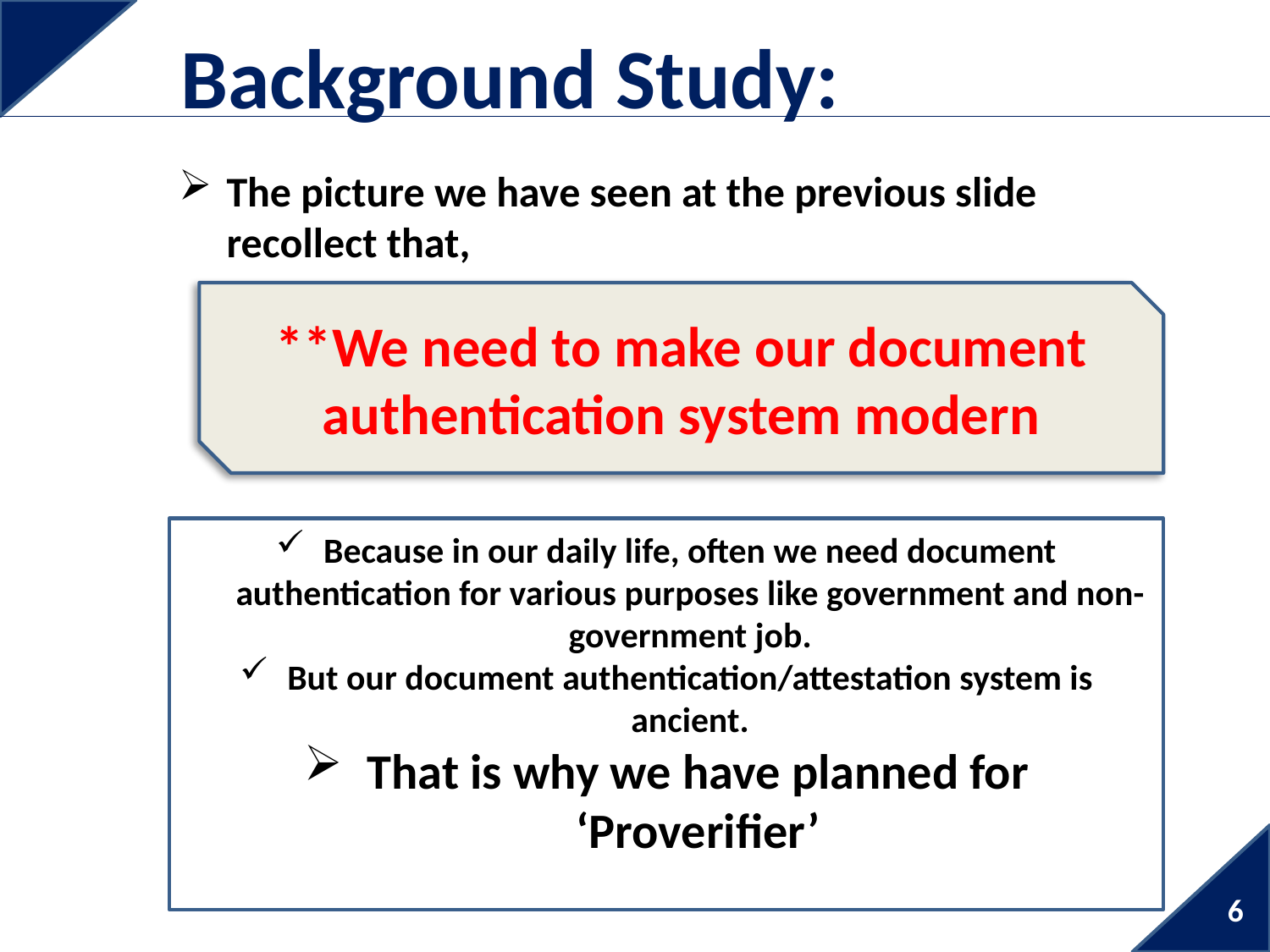

Background Study:
The picture we have seen at the previous slide recollect that,
**We need to make our document authentication system modern
Because in our daily life, often we need document authentication for various purposes like government and non-government job.
But our document authentication/attestation system is ancient.
That is why we have planned for ‘Proverifier’

6